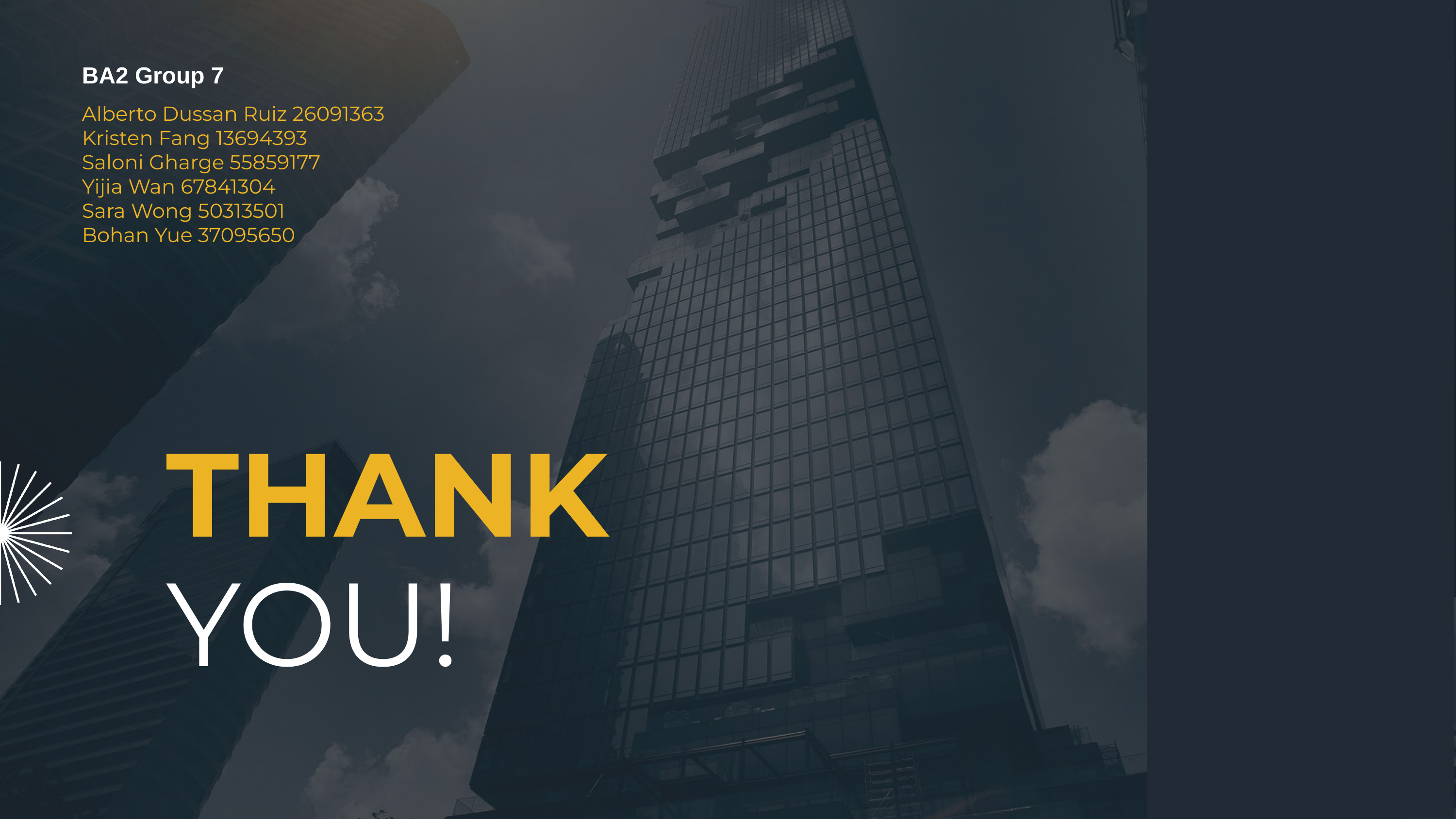

BA2 Group 7
Alberto Dussan Ruiz 26091363
Kristen Fang 13694393
Saloni Gharge 55859177
Yijia Wan 67841304
Sara Wong 50313501
Bohan Yue 37095650
THANK

YOU!